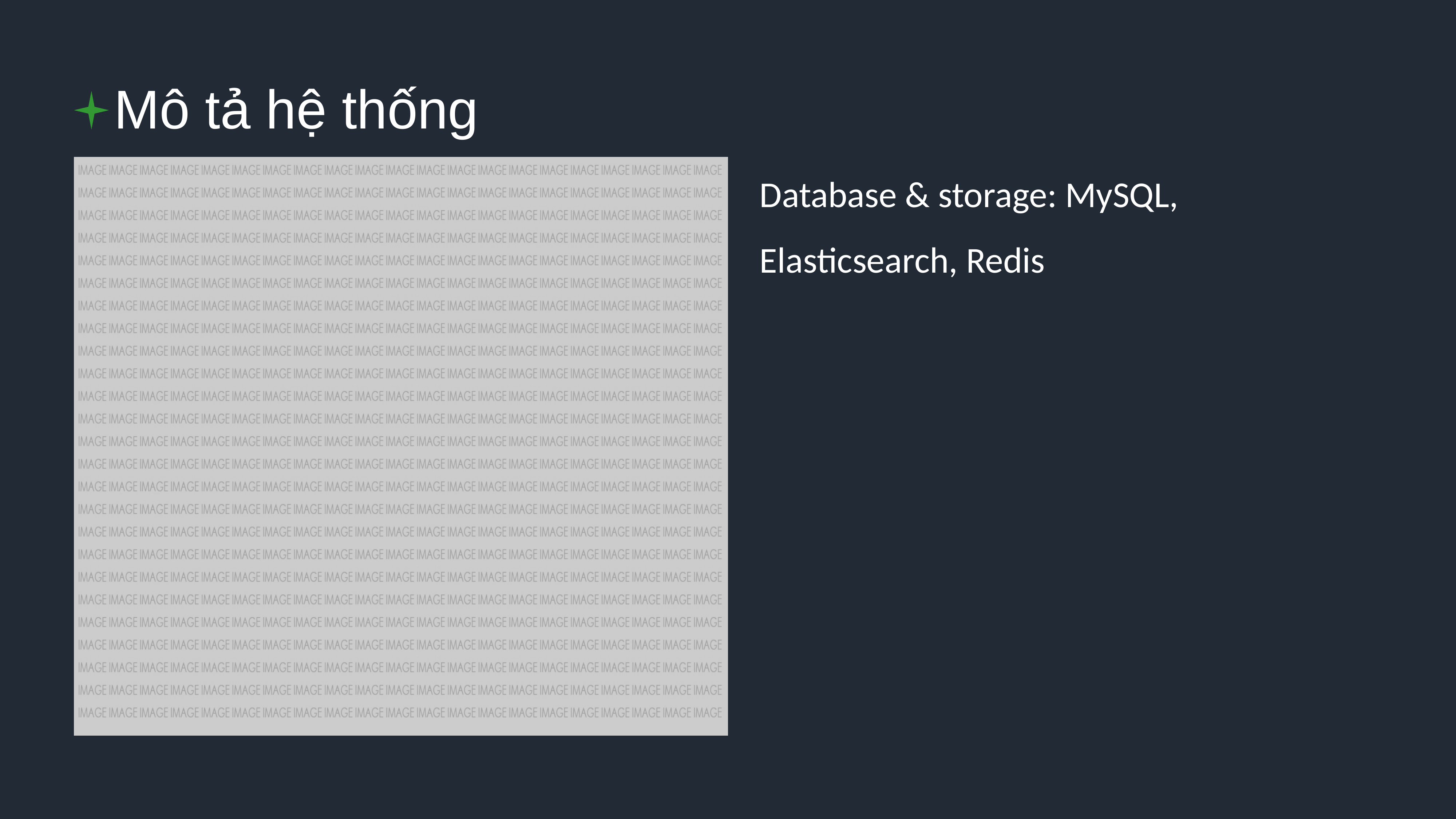

Mô tả hệ thống

Database & storage: MySQL, Elasticsearch, Redis